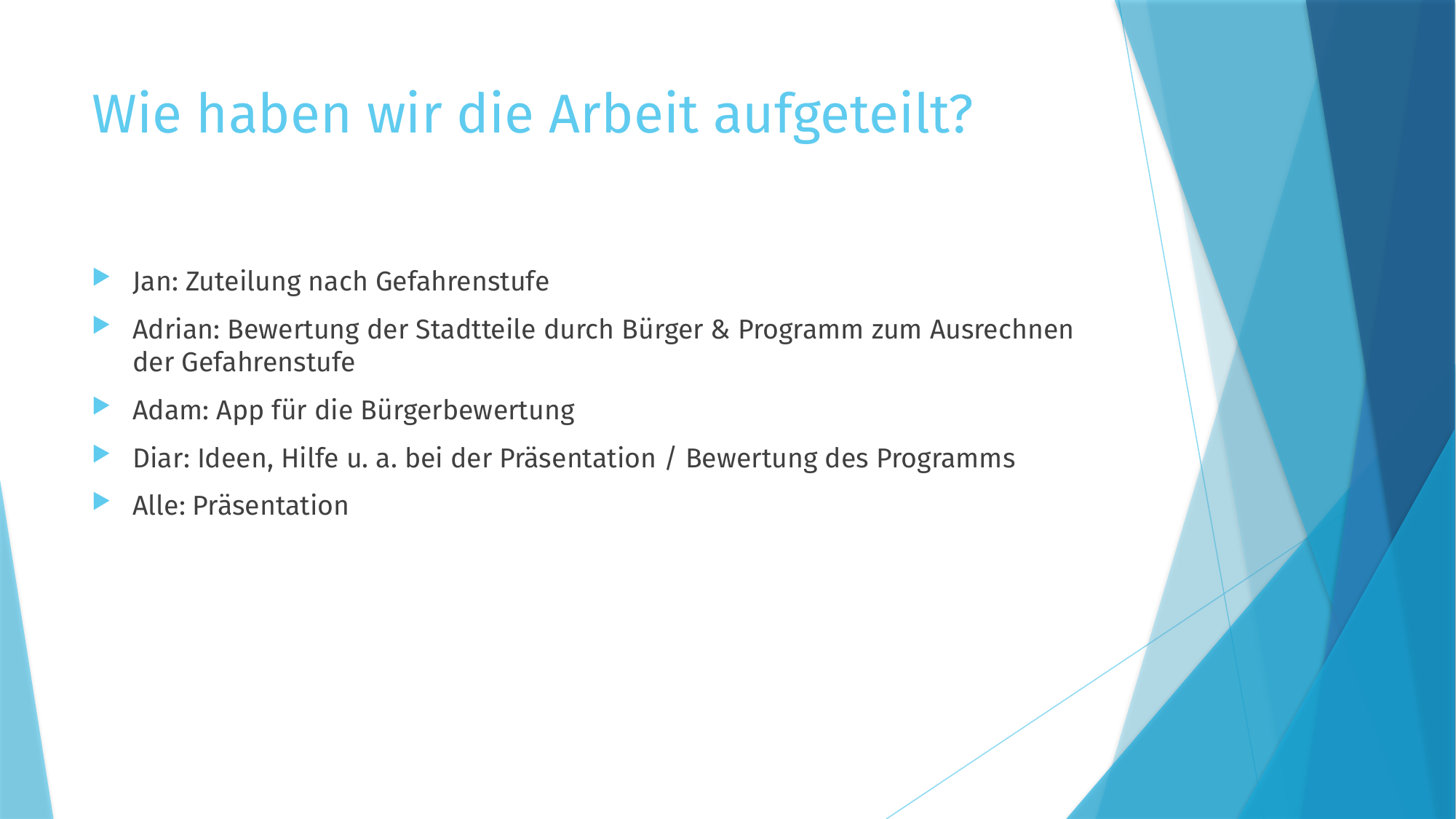

# Wie haben wir die Arbeit aufgeteilt?
Jan: Zuteilung nach Gefahrenstufe
Adrian: Bewertung der Stadtteile durch Bürger & Programm zum Ausrechnen der Gefahrenstufe
Adam: App für die Bürgerbewertung
Diar: Ideen, Hilfe u. a. bei der Präsentation / Bewertung des Programms
Alle: Präsentation